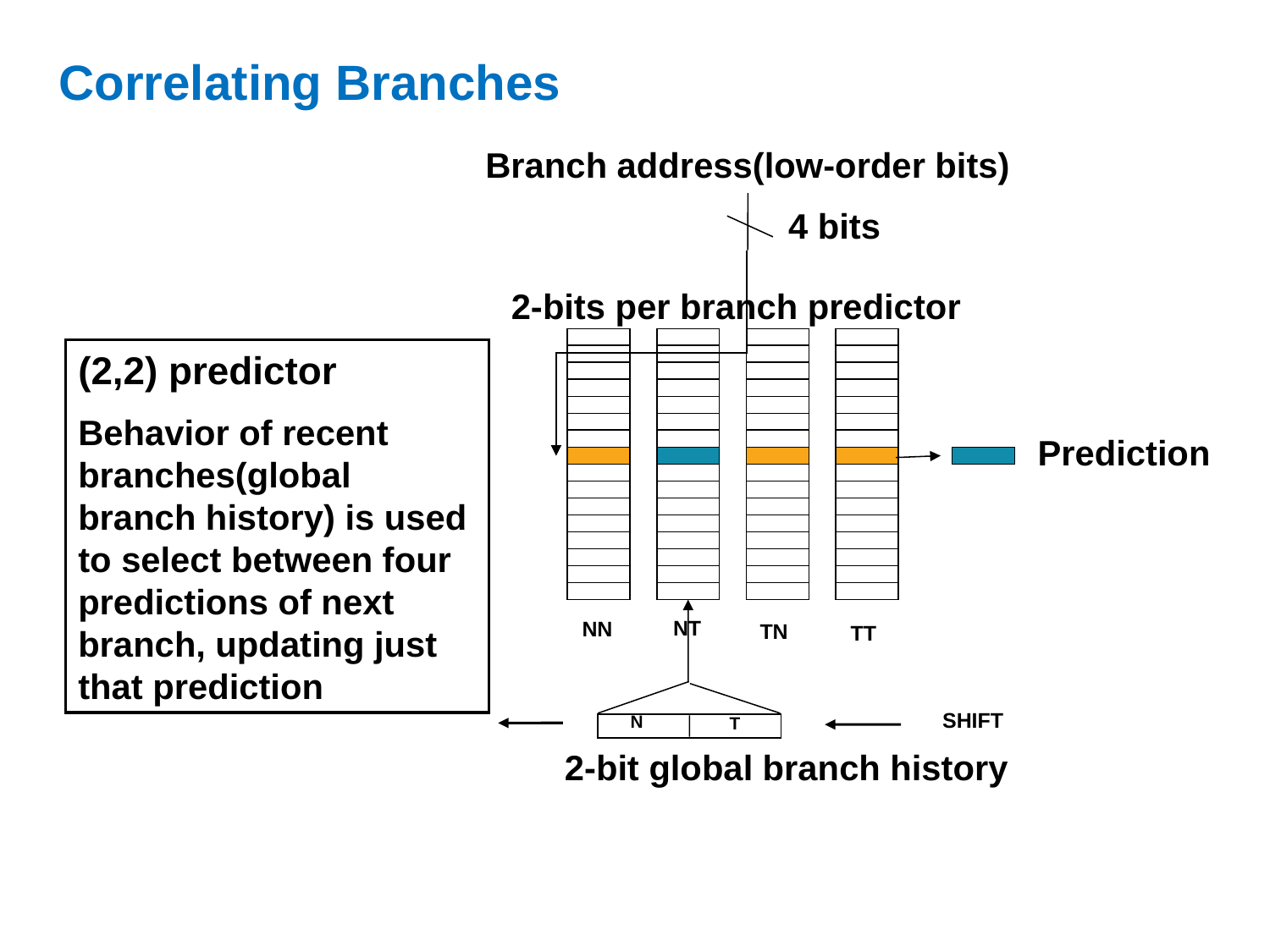

# Correlating Branches
Branch address(low-order bits)

4 bits

 2-bits per branch predictor

Prediction

NT
NN
TN
TT

SHIFT
N
T

2-bit global branch history
(2,2) predictor
Behavior of recent branches(global branch history) is used to select between four predictions of next branch, updating just that prediction